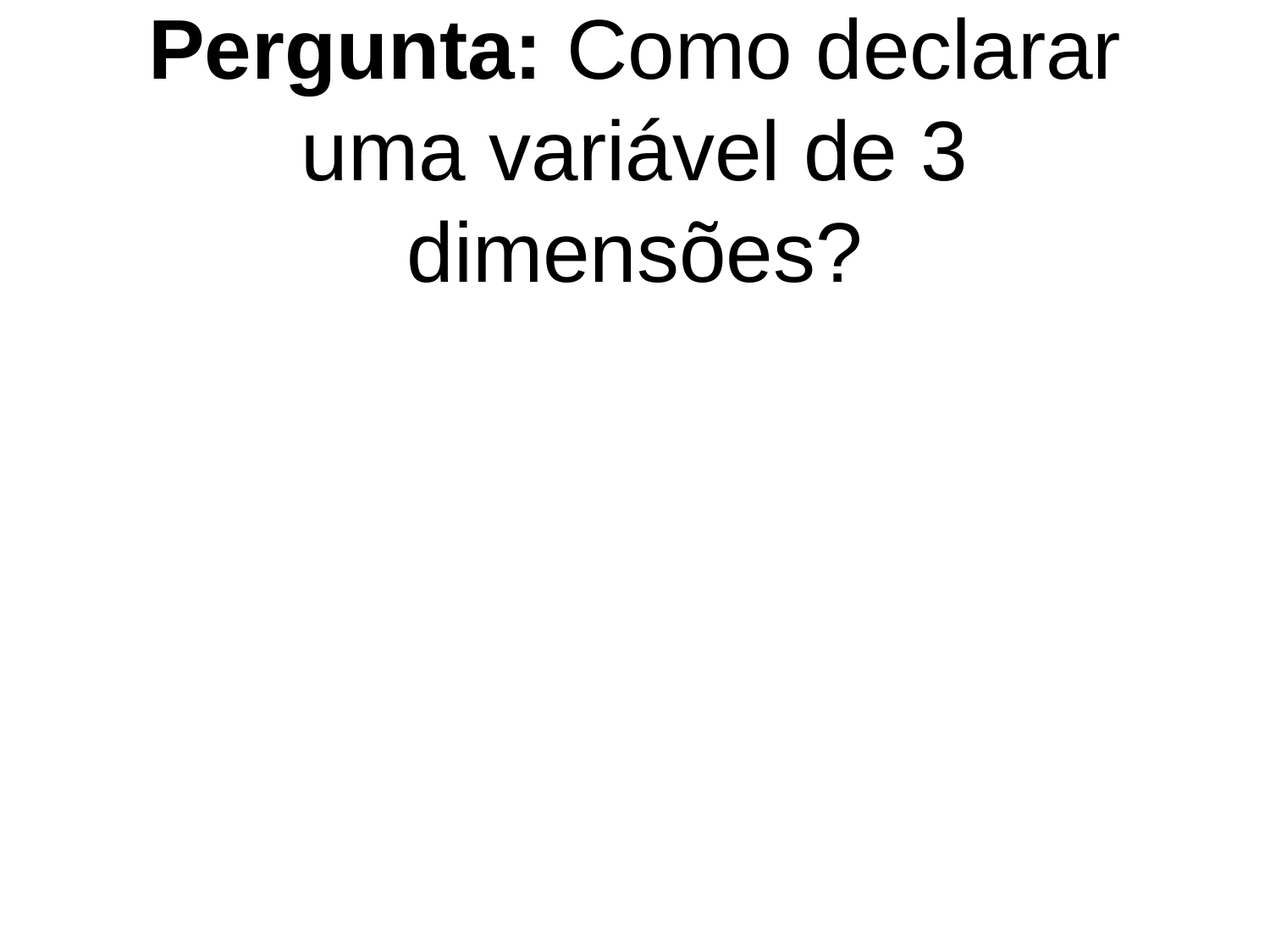

# Pergunta: Como declarar uma variável de 3 dimensões?